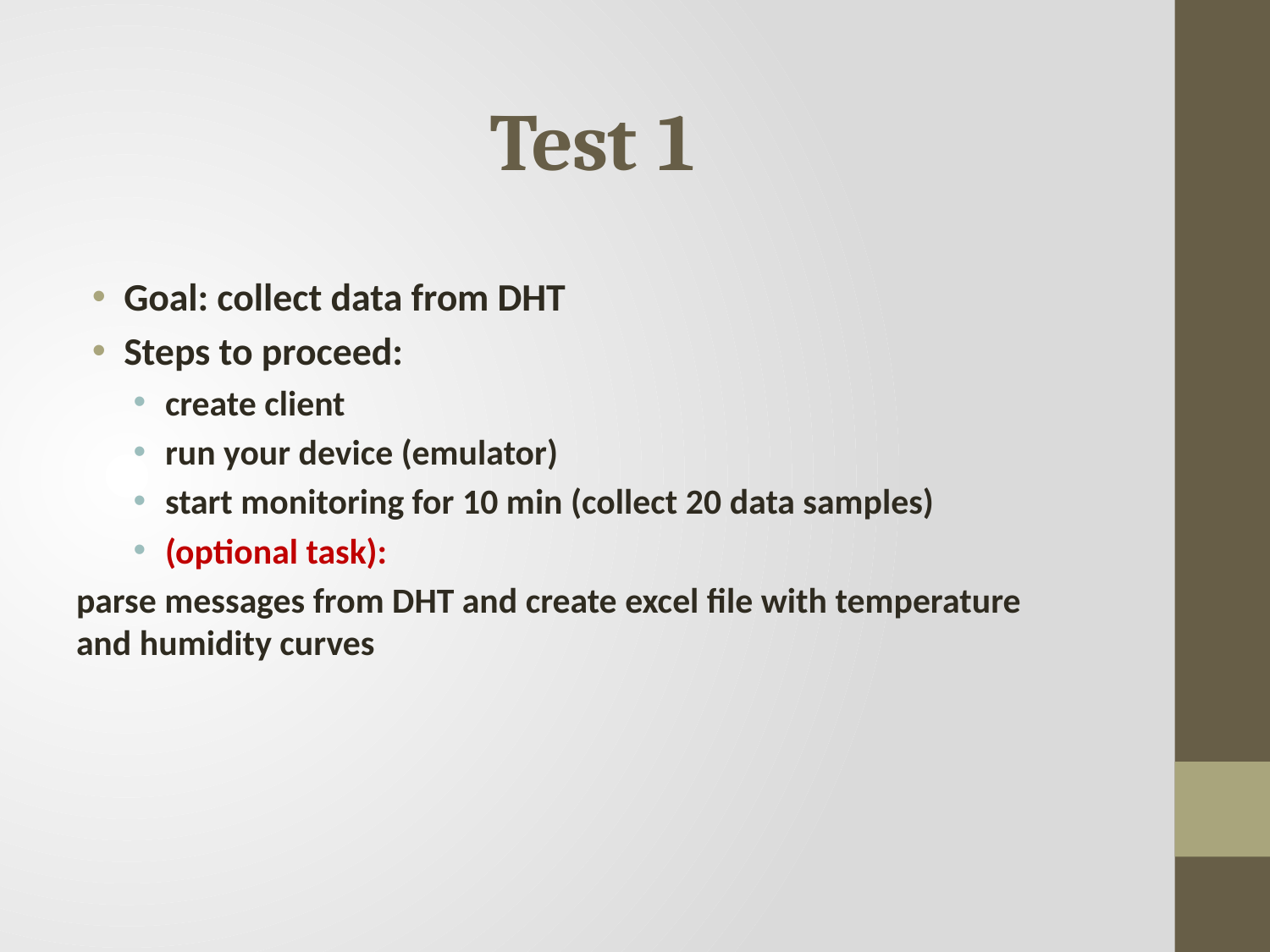

# Test 1
Goal: collect data from DHT
Steps to proceed:
create client
run your device (emulator)
start monitoring for 10 min (collect 20 data samples)
(optional task):
parse messages from DHT and create excel file with temperature and humidity curves